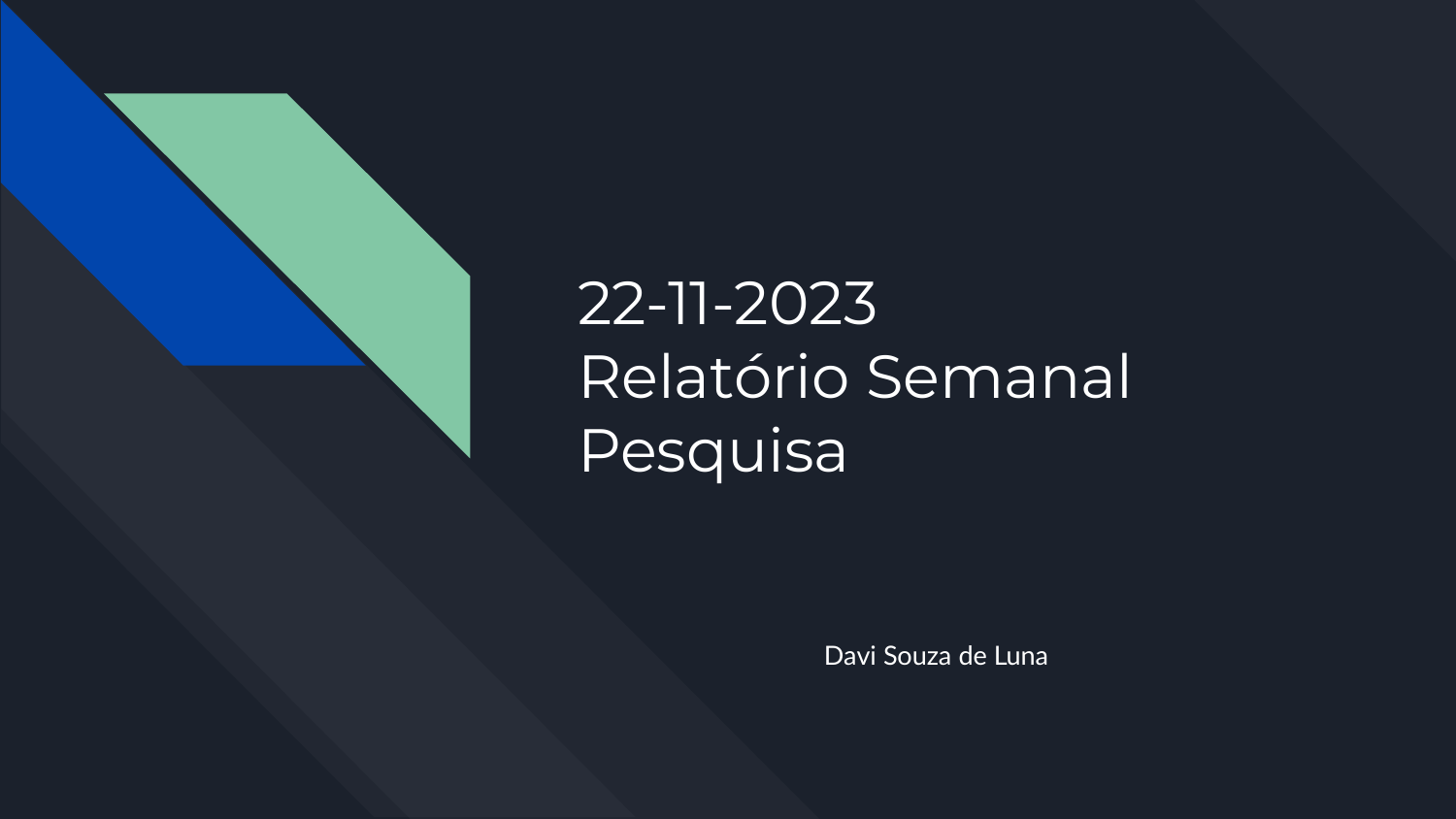

# 22-11-2023
Relatório Semanal
Pesquisa

Davi Souza de Luna